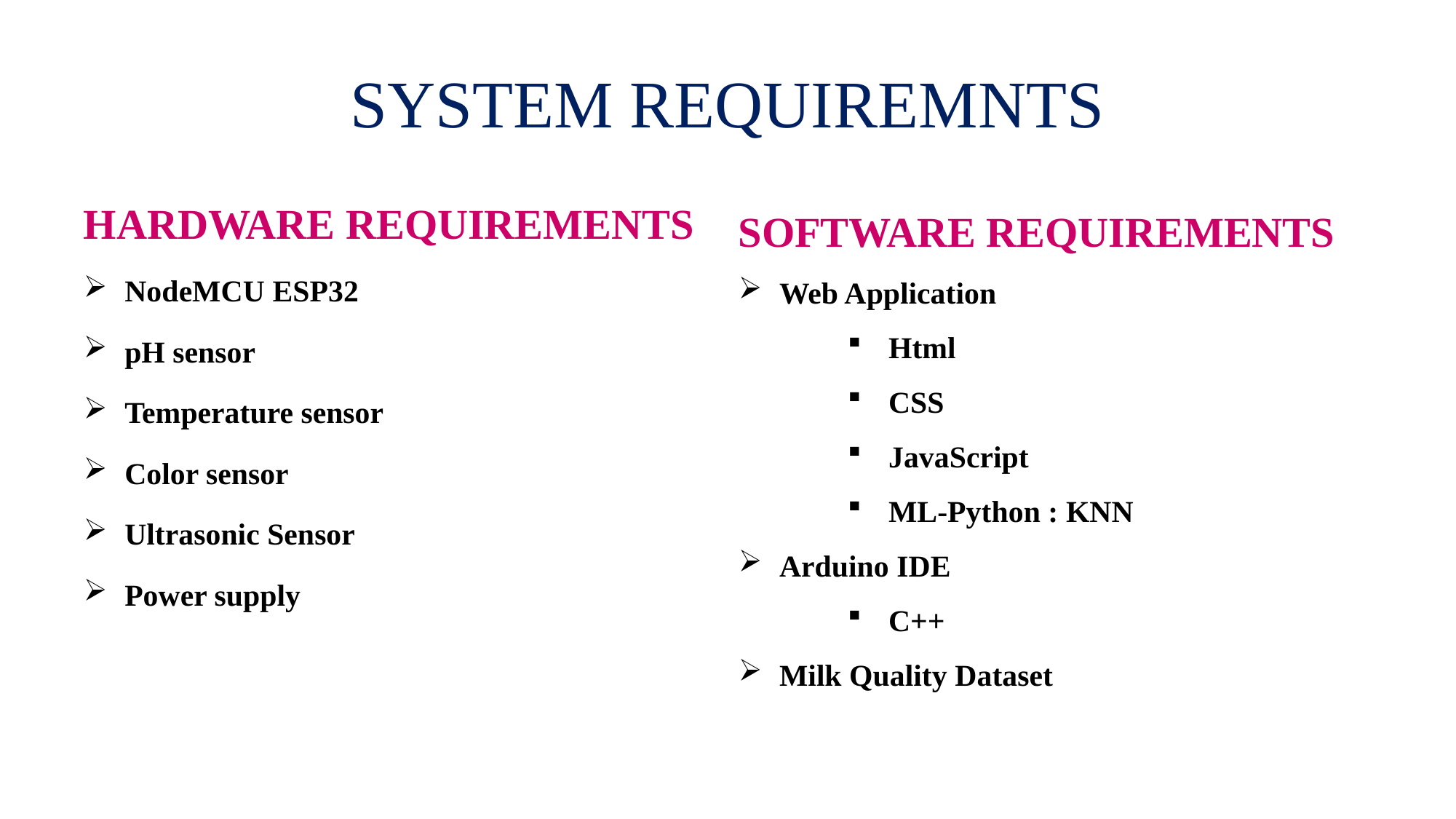

# SYSTEM REQUIREMNTS
SOFTWARE REQUIREMENTS
Web Application
Html
CSS
JavaScript
ML-Python : KNN
Arduino IDE
C++
Milk Quality Dataset

HARDWARE REQUIREMENTS
NodeMCU ESP32
pH sensor
Temperature sensor
Color sensor
Ultrasonic Sensor
Power supply